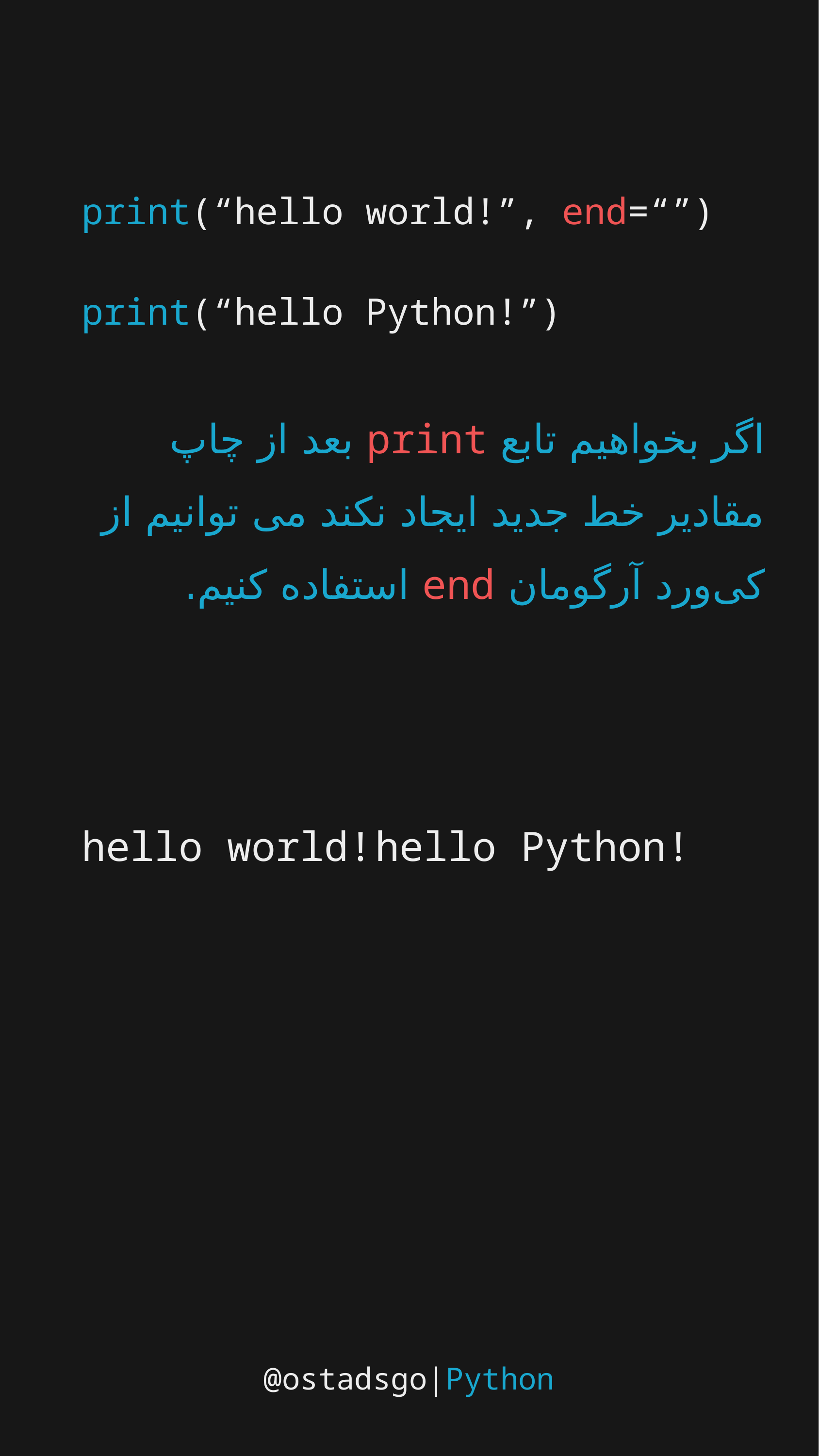

print(“hello world!”, end=“”)
print(“hello Python!”)
اگر بخواهیم تابع print بعد از چاپ مقادیر خط جدید ایجاد نکند می توانیم از کی‌ورد آرگومان end استفاده کنیم.
hello Python!
hello world!
@ostadsgo|Python